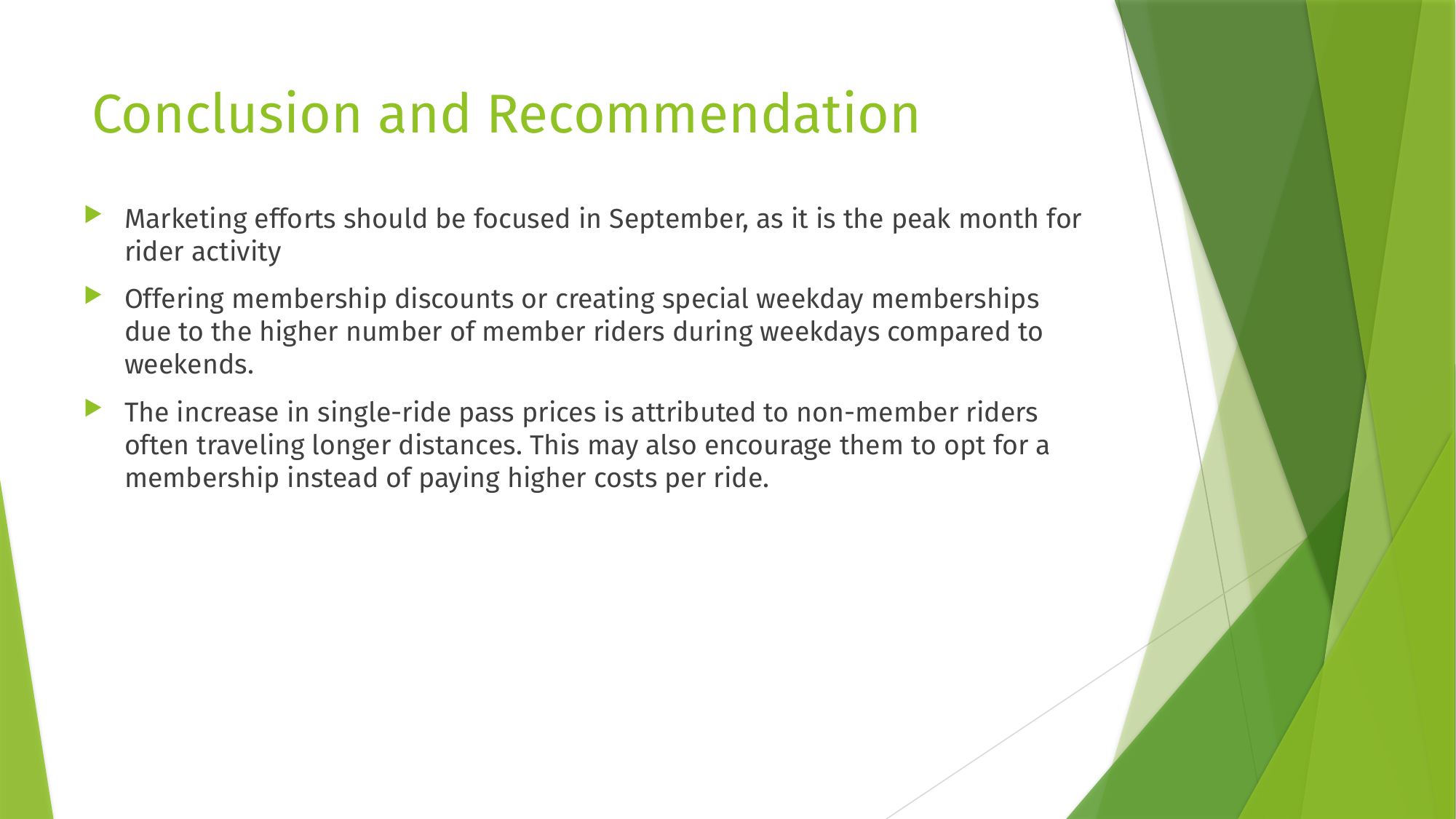

# Conclusion and Recommendation
Marketing efforts should be focused in September, as it is the peak month for rider activity
Offering membership discounts or creating special weekday memberships due to the higher number of member riders during weekdays compared to weekends.
The increase in single-ride pass prices is attributed to non-member riders often traveling longer distances. This may also encourage them to opt for a membership instead of paying higher costs per ride.